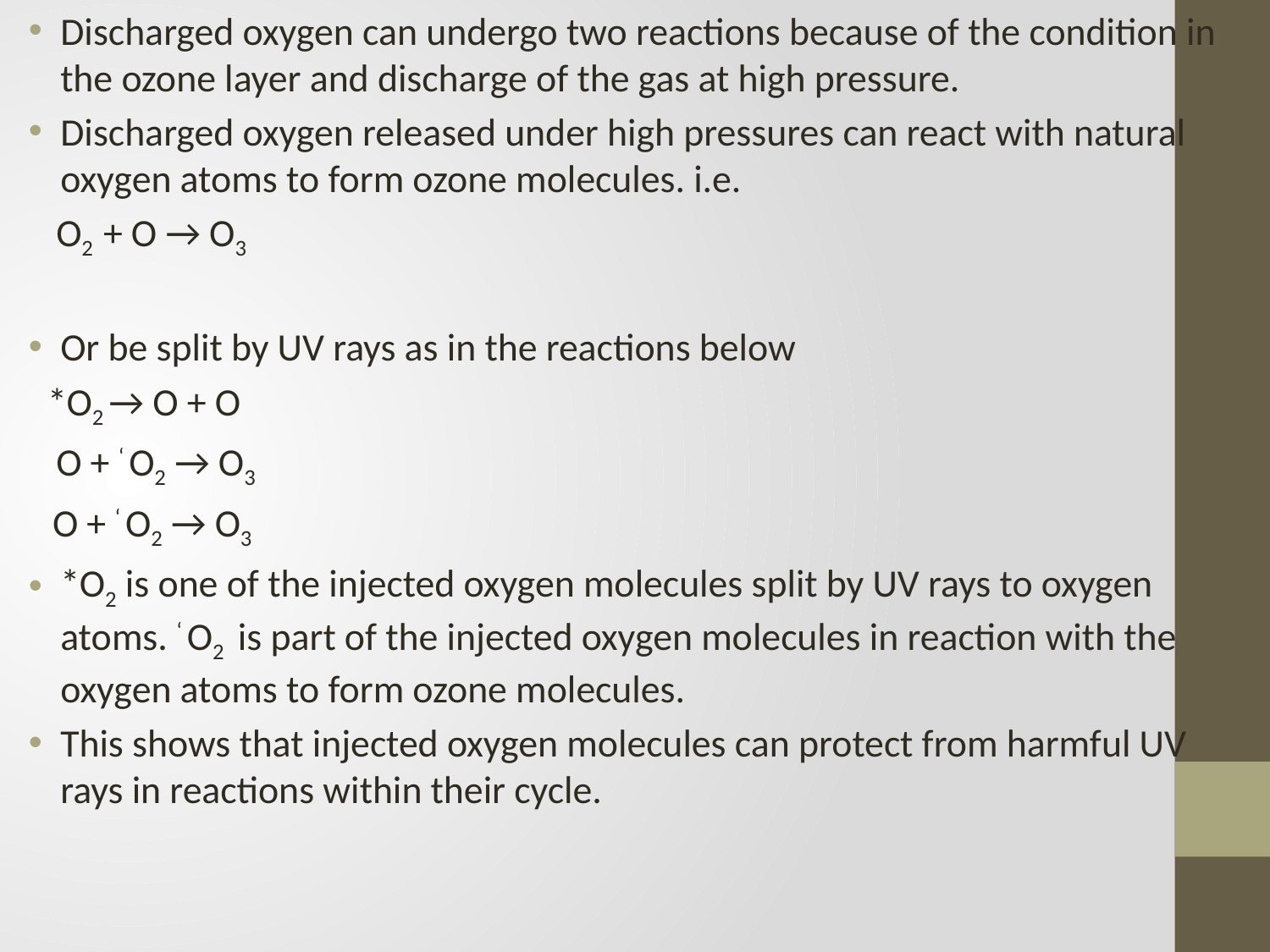

Discharged oxygen can undergo two reactions because of the condition in the ozone layer and discharge of the gas at high pressure.
Discharged oxygen released under high pressures can react with natural oxygen atoms to form ozone molecules. i.e.
     O2  + O → O3

Or be split by UV rays as in the reactions below
    *O2 → O + O
     O + ‘ O2 → O3
     O + ‘ O2 → O3
*O2 is one of the injected oxygen molecules split by UV rays to oxygen atoms. ‘ O2  is part of the injected oxygen molecules in reaction with the oxygen atoms to form ozone molecules.
This shows that injected oxygen molecules can protect from harmful UV rays in reactions within their cycle.